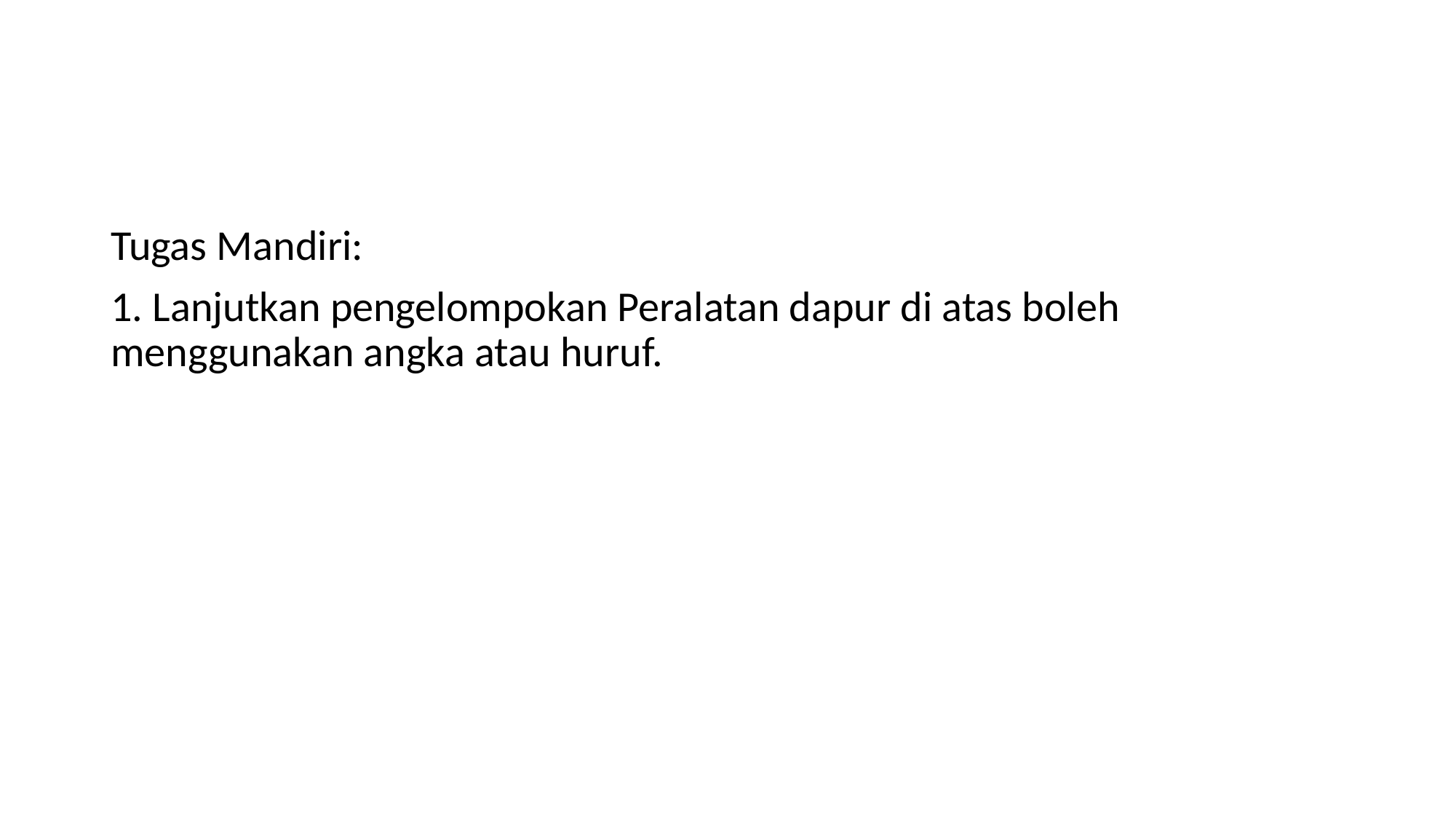

#
Tugas Mandiri:
1. Lanjutkan pengelompokan Peralatan dapur di atas boleh menggunakan angka atau huruf.